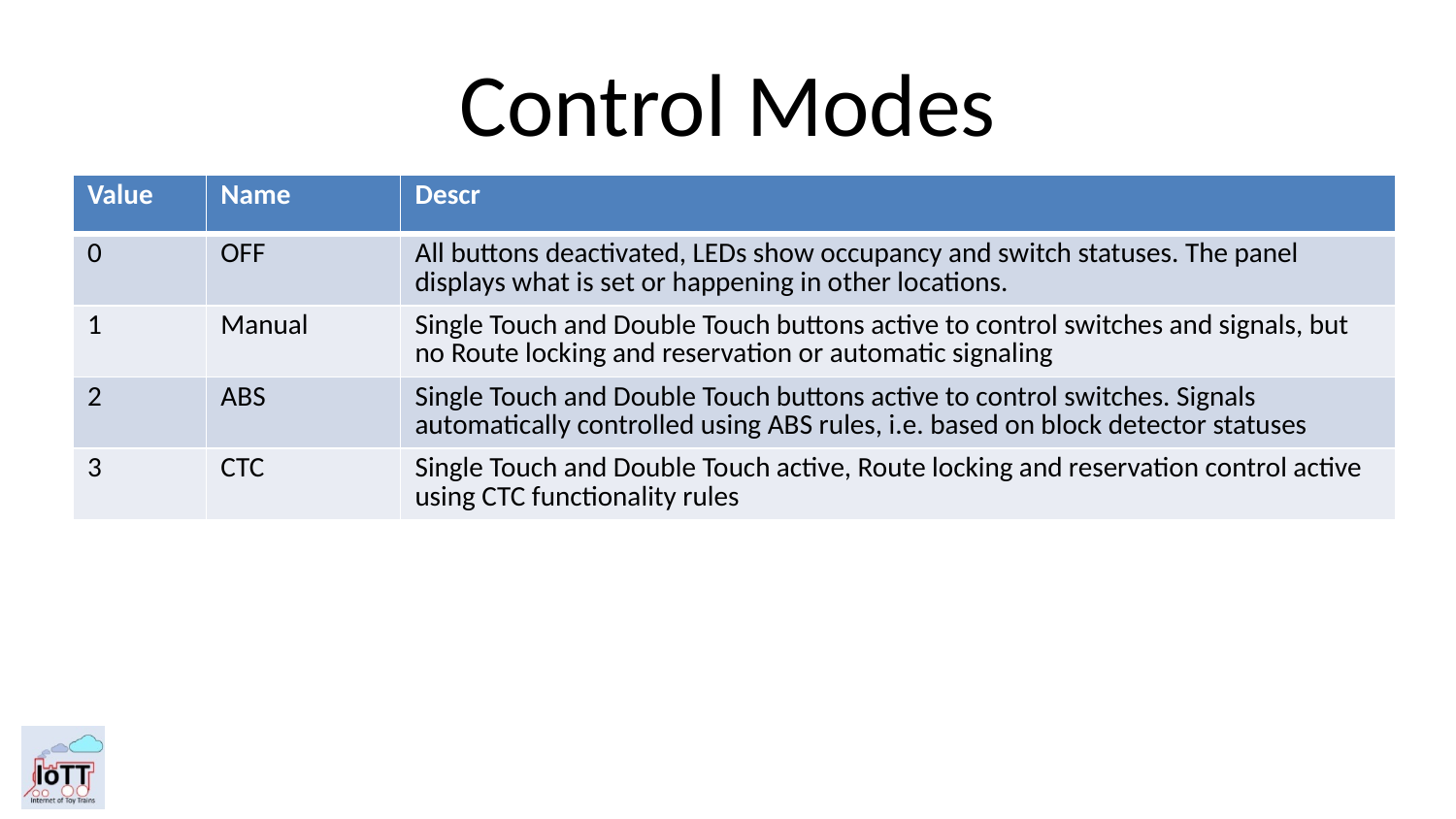

# Control Modes
| Value | Name | Descr |
| --- | --- | --- |
| 0 | OFF | All buttons deactivated, LEDs show occupancy and switch statuses. The panel displays what is set or happening in other locations. |
| 1 | Manual | Single Touch and Double Touch buttons active to control switches and signals, but no Route locking and reservation or automatic signaling |
| 2 | ABS | Single Touch and Double Touch buttons active to control switches. Signals automatically controlled using ABS rules, i.e. based on block detector statuses |
| 3 | CTC | Single Touch and Double Touch active, Route locking and reservation control active using CTC functionality rules |